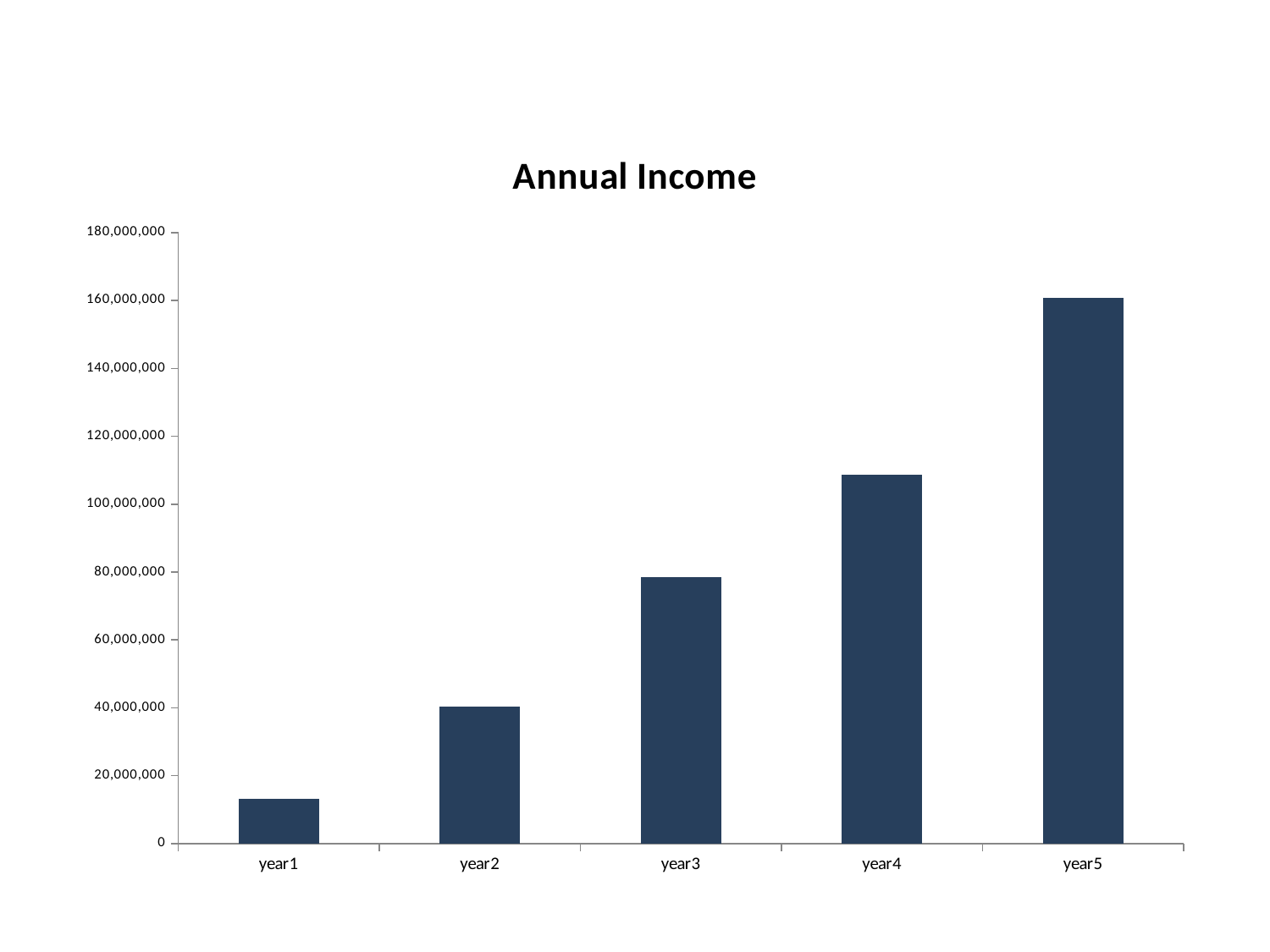

### Chart: Annual Income

| Category | income |
|---|---|
| year1 | 13203347.0 |
| year2 | 40425939.39999997 |
| year3 | 78560928.39999962 |
| year4 | 108719750.40000015 |
| year5 | 160747936.99999896 |